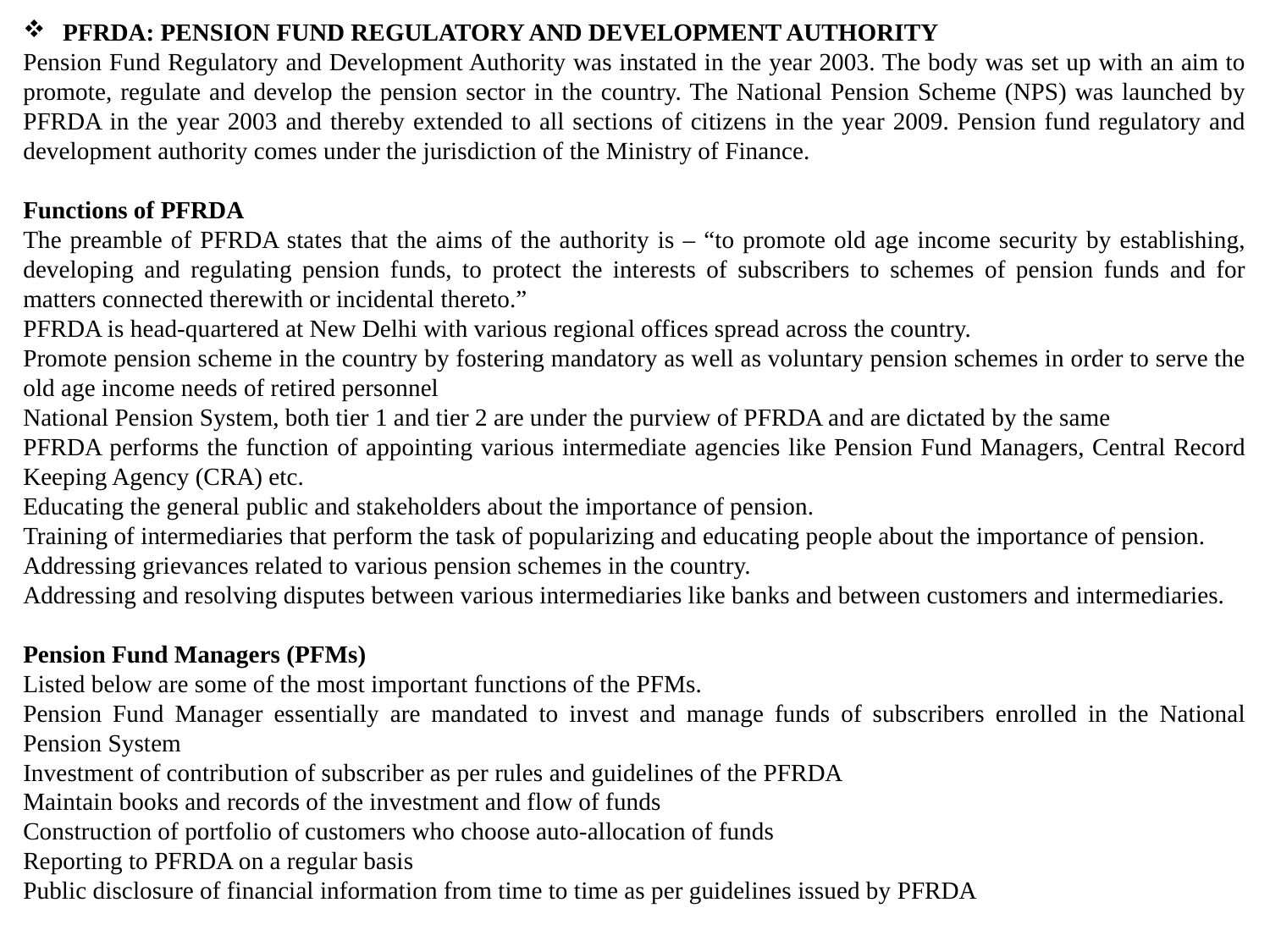

PFRDA: PENSION FUND REGULATORY AND DEVELOPMENT AUTHORITY
Pension Fund Regulatory and Development Authority was instated in the year 2003. The body was set up with an aim to promote, regulate and develop the pension sector in the country. The National Pension Scheme (NPS) was launched by PFRDA in the year 2003 and thereby extended to all sections of citizens in the year 2009. Pension fund regulatory and development authority comes under the jurisdiction of the Ministry of Finance.

Functions of PFRDA
The preamble of PFRDA states that the aims of the authority is – “to promote old age income security by establishing, developing and regulating pension funds, to protect the interests of subscribers to schemes of pension funds and for matters connected therewith or incidental thereto.”
PFRDA is head-quartered at New Delhi with various regional offices spread across the country.
Promote pension scheme in the country by fostering mandatory as well as voluntary pension schemes in order to serve the old age income needs of retired personnel
National Pension System, both tier 1 and tier 2 are under the purview of PFRDA and are dictated by the same
PFRDA performs the function of appointing various intermediate agencies like Pension Fund Managers, Central Record Keeping Agency (CRA) etc.
Educating the general public and stakeholders about the importance of pension.
Training of intermediaries that perform the task of popularizing and educating people about the importance of pension.
Addressing grievances related to various pension schemes in the country.
Addressing and resolving disputes between various intermediaries like banks and between customers and intermediaries.

Pension Fund Managers (PFMs)
Listed below are some of the most important functions of the PFMs.
Pension Fund Manager essentially are mandated to invest and manage funds of subscribers enrolled in the National Pension System
Investment of contribution of subscriber as per rules and guidelines of the PFRDA
Maintain books and records of the investment and flow of funds
Construction of portfolio of customers who choose auto-allocation of funds
Reporting to PFRDA on a regular basis
Public disclosure of financial information from time to time as per guidelines issued by PFRDA